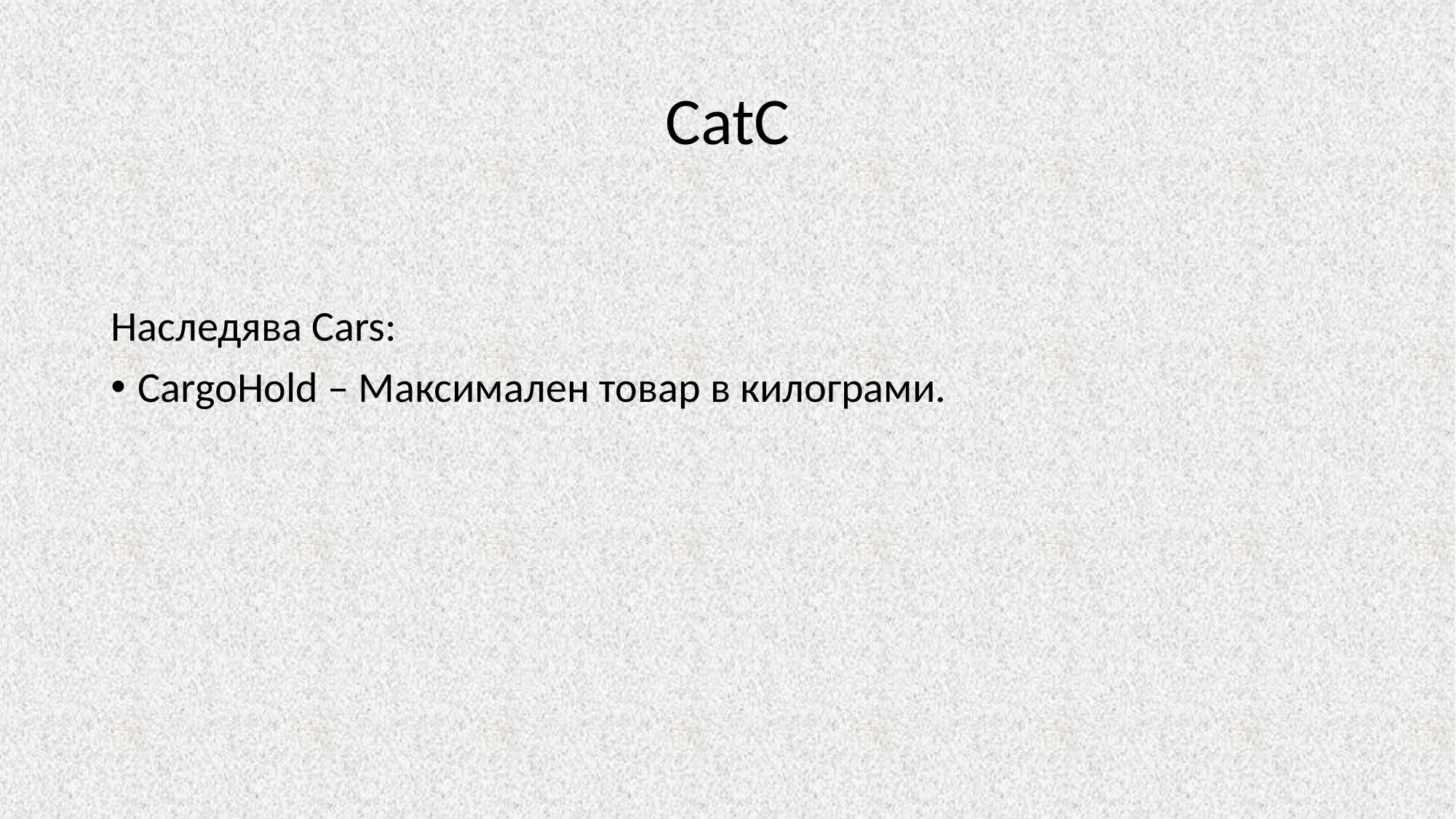

# CatC
Наследява Cars:
CargoHold – Максимален товар в килограми.